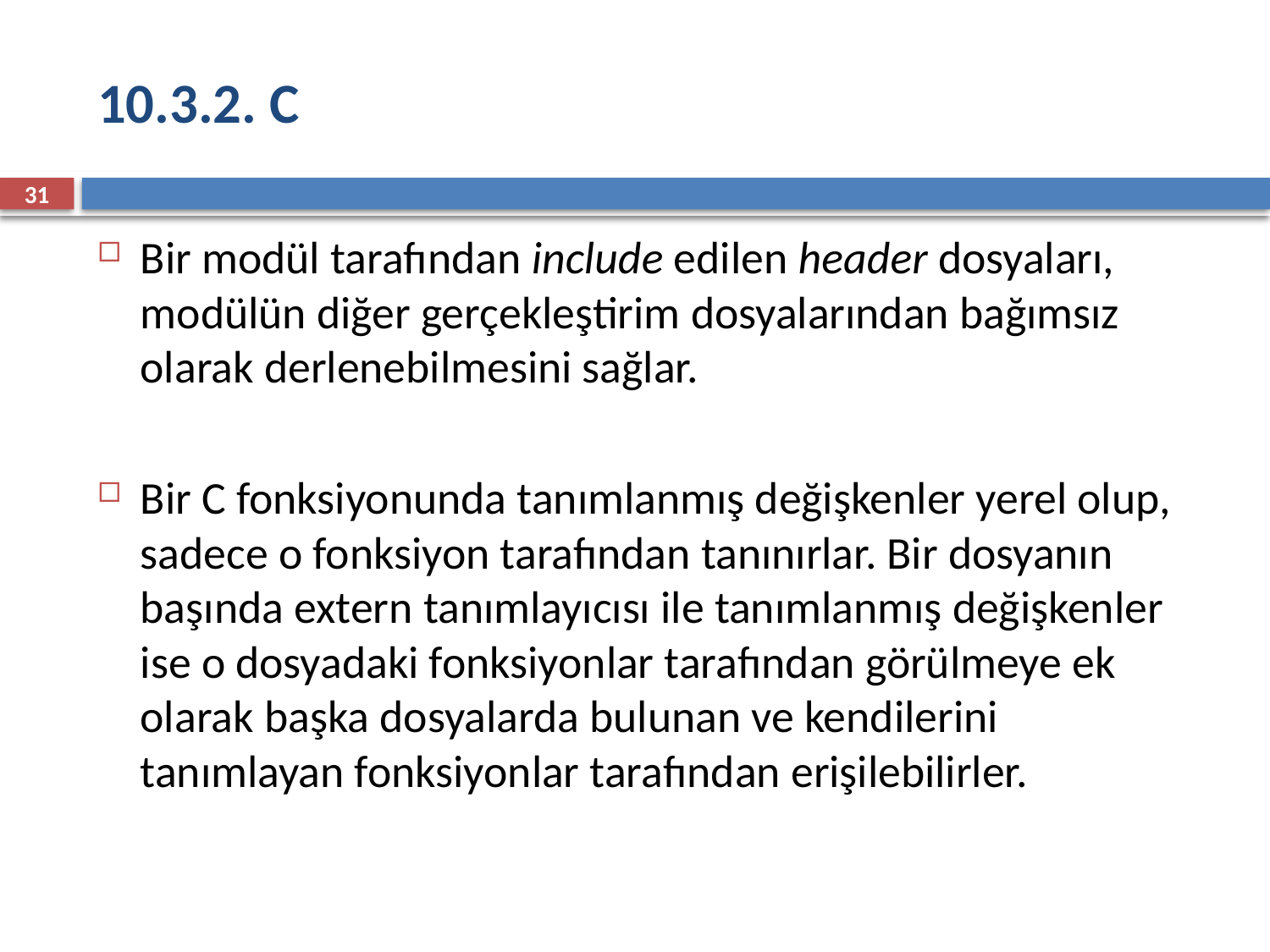

# 10.3.2. C
31
Bir modül tarafından include edilen header dosyaları, modülün diğer gerçekleştirim dosyalarından bağımsız olarak derlenebilmesini sağlar.

Bir C fonksiyonunda tanımlanmış değişkenler yerel olup, sadece o fonksiyon tarafından tanınırlar. Bir dosyanın başında extern tanımlayıcısı ile tanımlanmış değişkenler ise o dosyadaki fonksiyonlar tarafından görülmeye ek olarak başka dosyalarda bulunan ve kendilerini tanımlayan fonksiyonlar tarafından erişilebilirler.